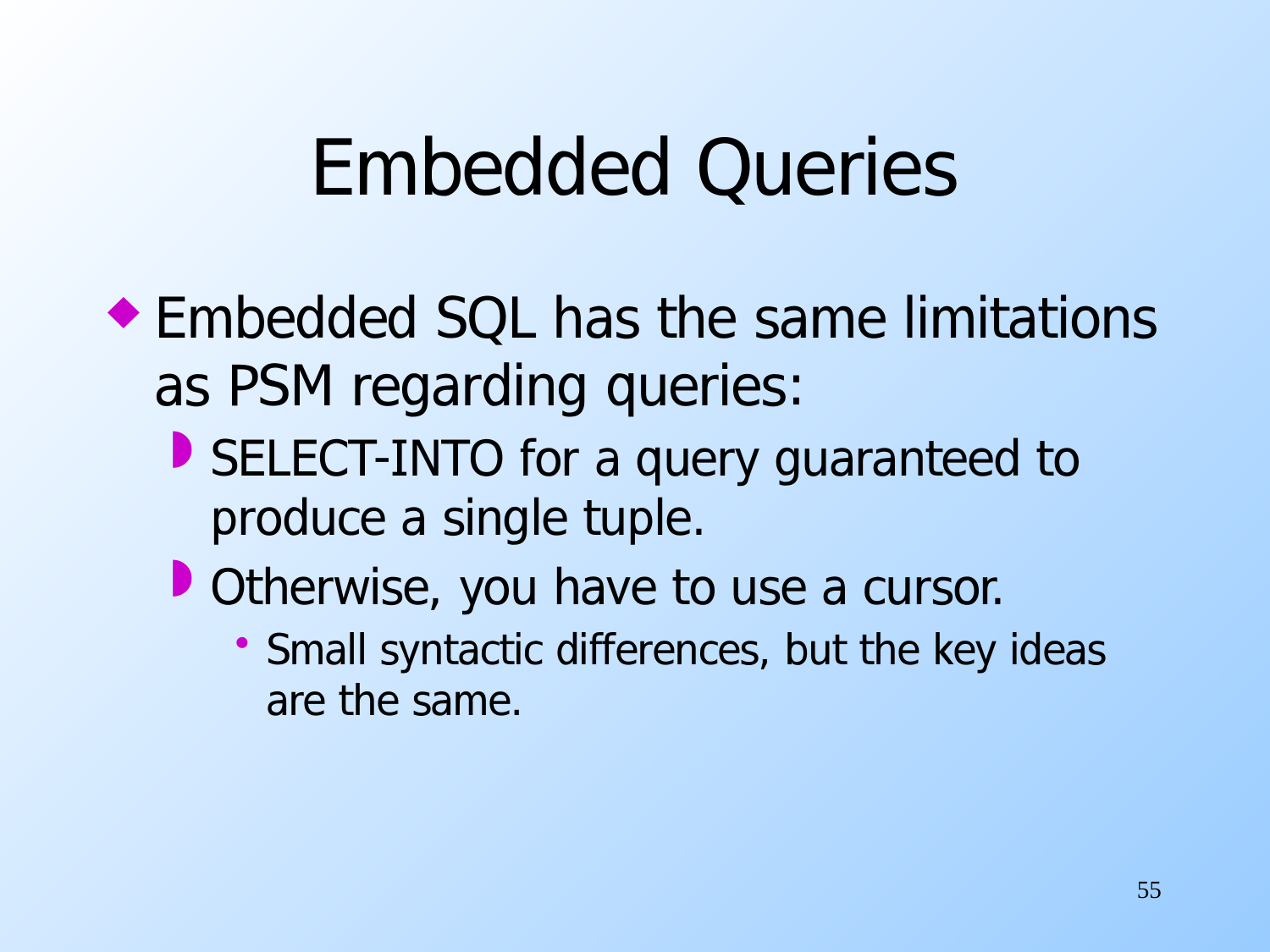

# Embedded Queries
Embedded SQL has the same limitations as PSM regarding queries:
SELECT-INTO for a query guaranteed to produce a single tuple.
Otherwise, you have to use a cursor.
Small syntactic differences, but the key ideas are the same.
55